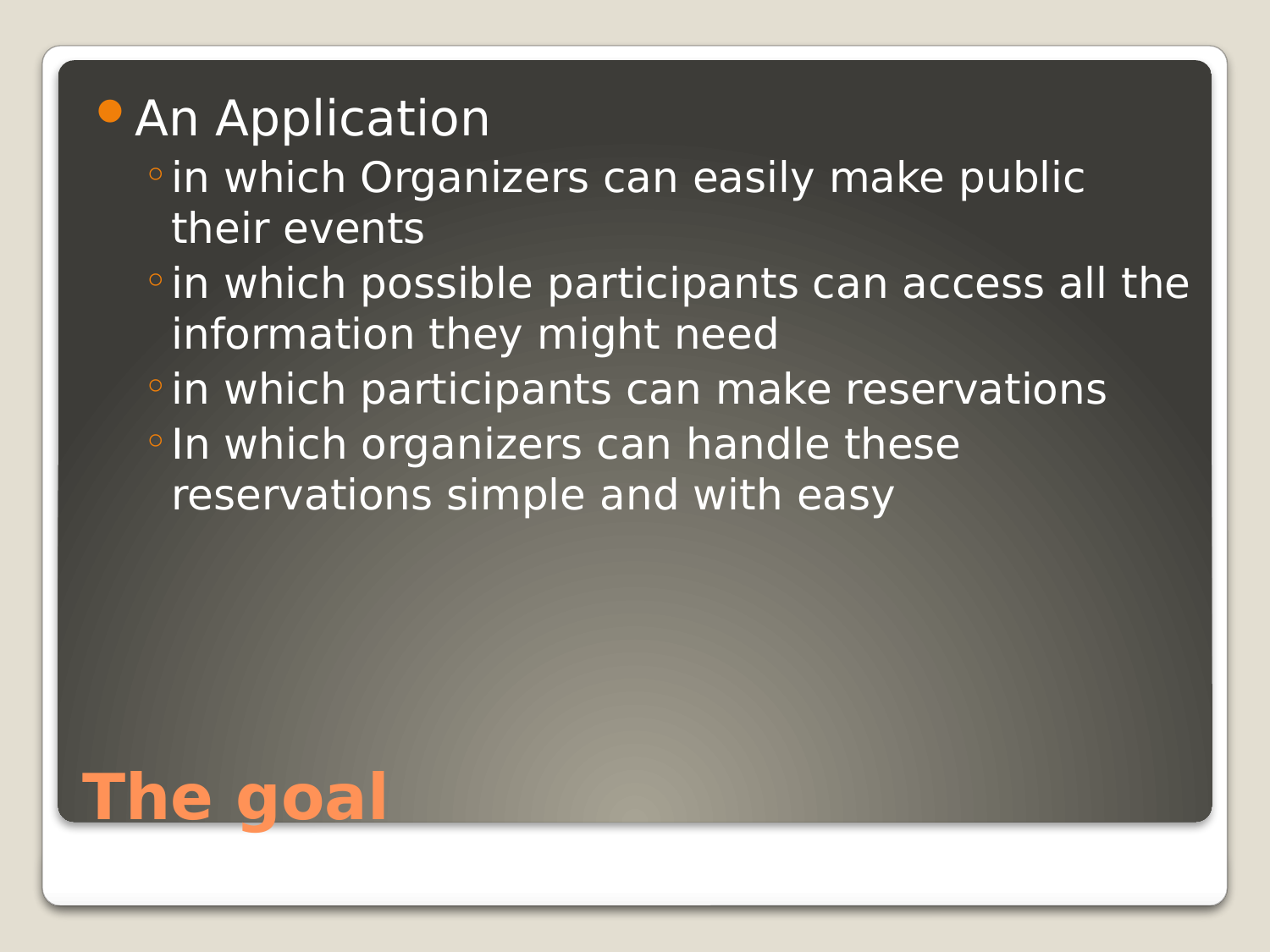

An Application
in which Organizers can easily make public their events
in which possible participants can access all the information they might need
in which participants can make reservations
In which organizers can handle these reservations simple and with easy
# The goal